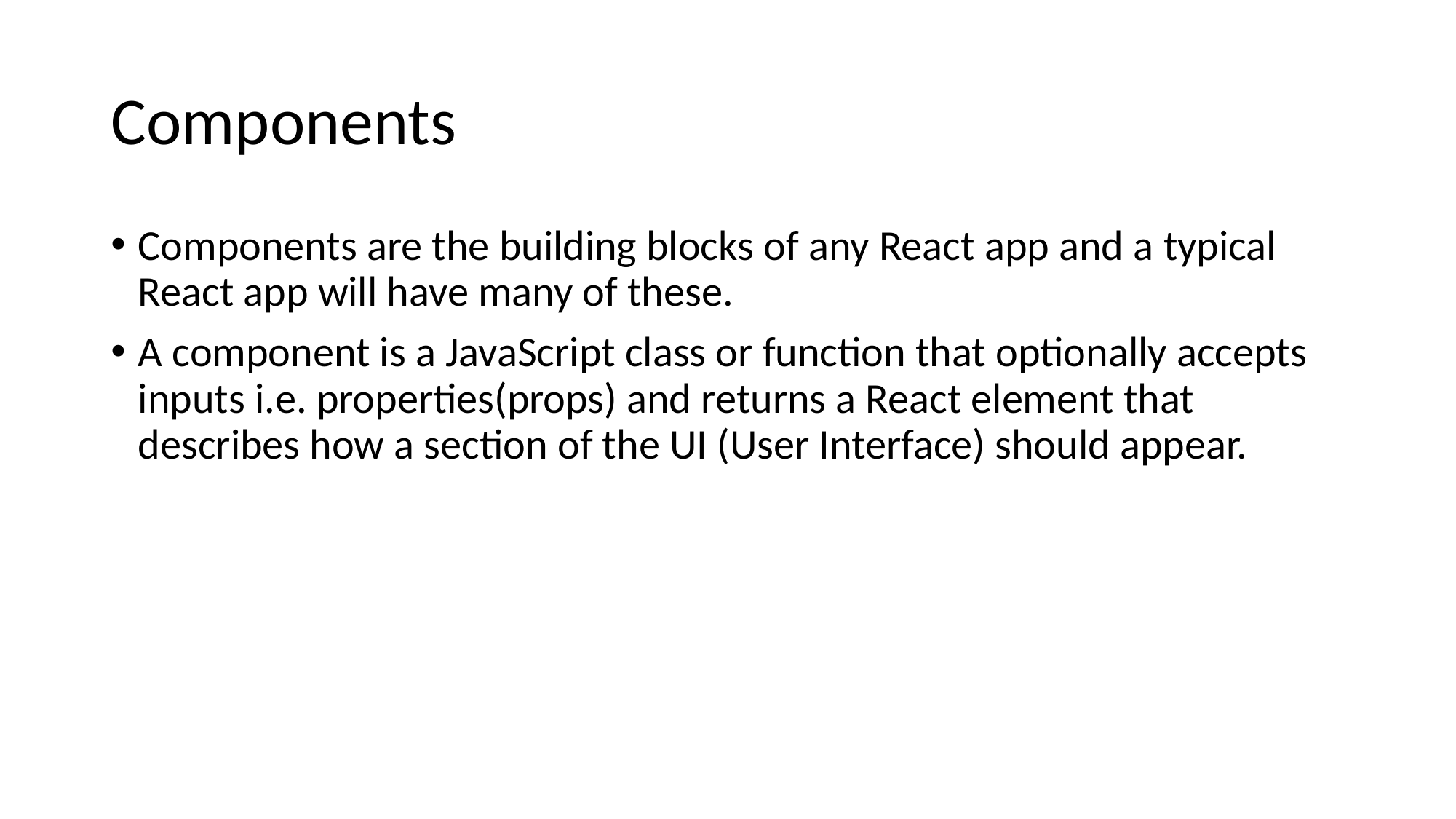

# Components
Components are the building blocks of any React app and a typical React app will have many of these.
A component is a JavaScript class or function that optionally accepts inputs i.e. properties(props) and returns a React element that describes how a section of the UI (User Interface) should appear.